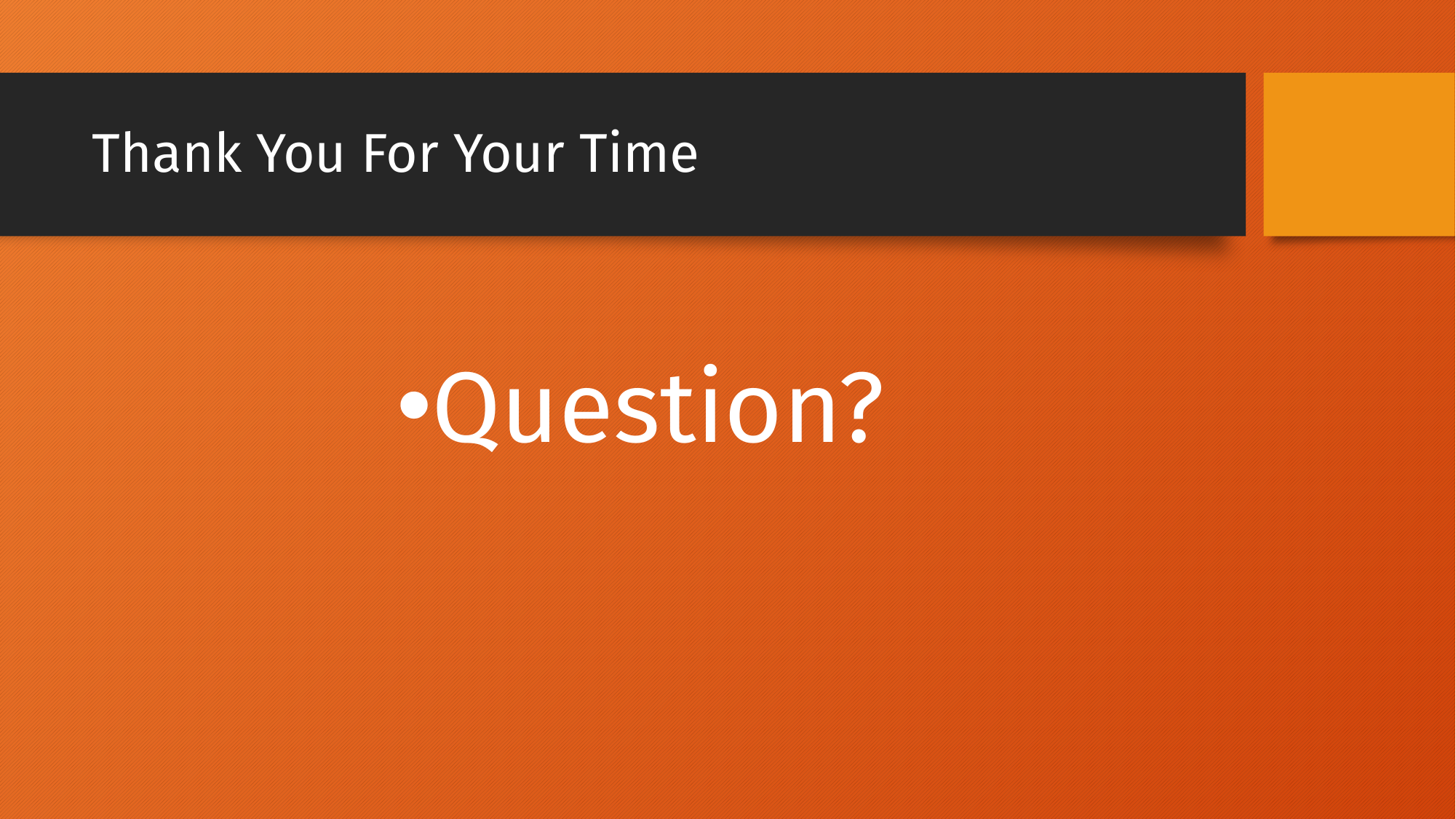

# Thank You For Your Time
Question?